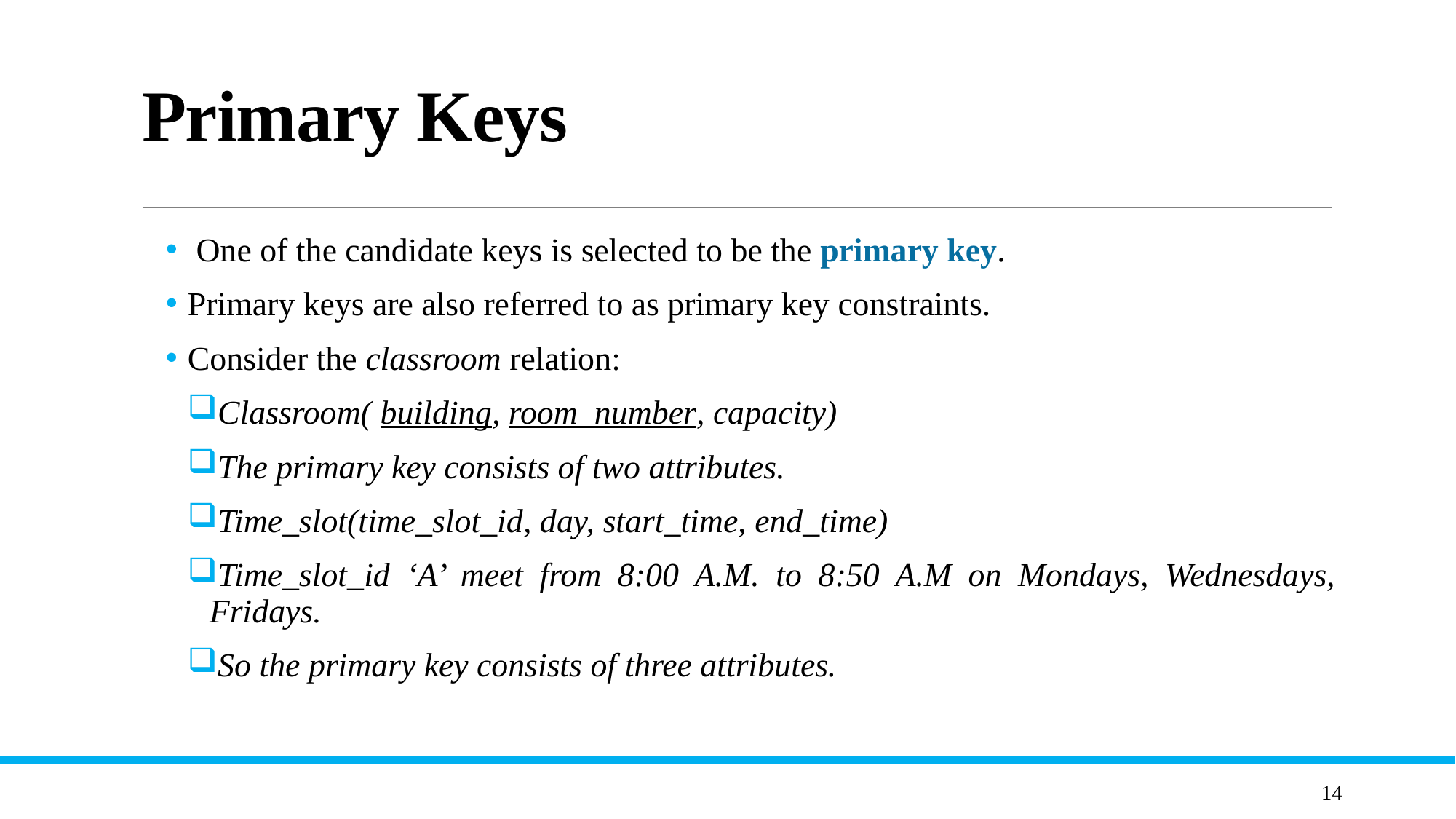

# Primary Keys

 One of the candidate keys is selected to be the primary key.
Primary keys are also referred to as primary key constraints.
Consider the classroom relation:
Classroom( building, room_number, capacity)
The primary key consists of two attributes.
Time_slot(time_slot_id, day, start_time, end_time)
Time_slot_id ‘A’ meet from 8:00 A.M. to 8:50 A.M on Mondays, Wednesdays, Fridays.
So the primary key consists of three attributes.